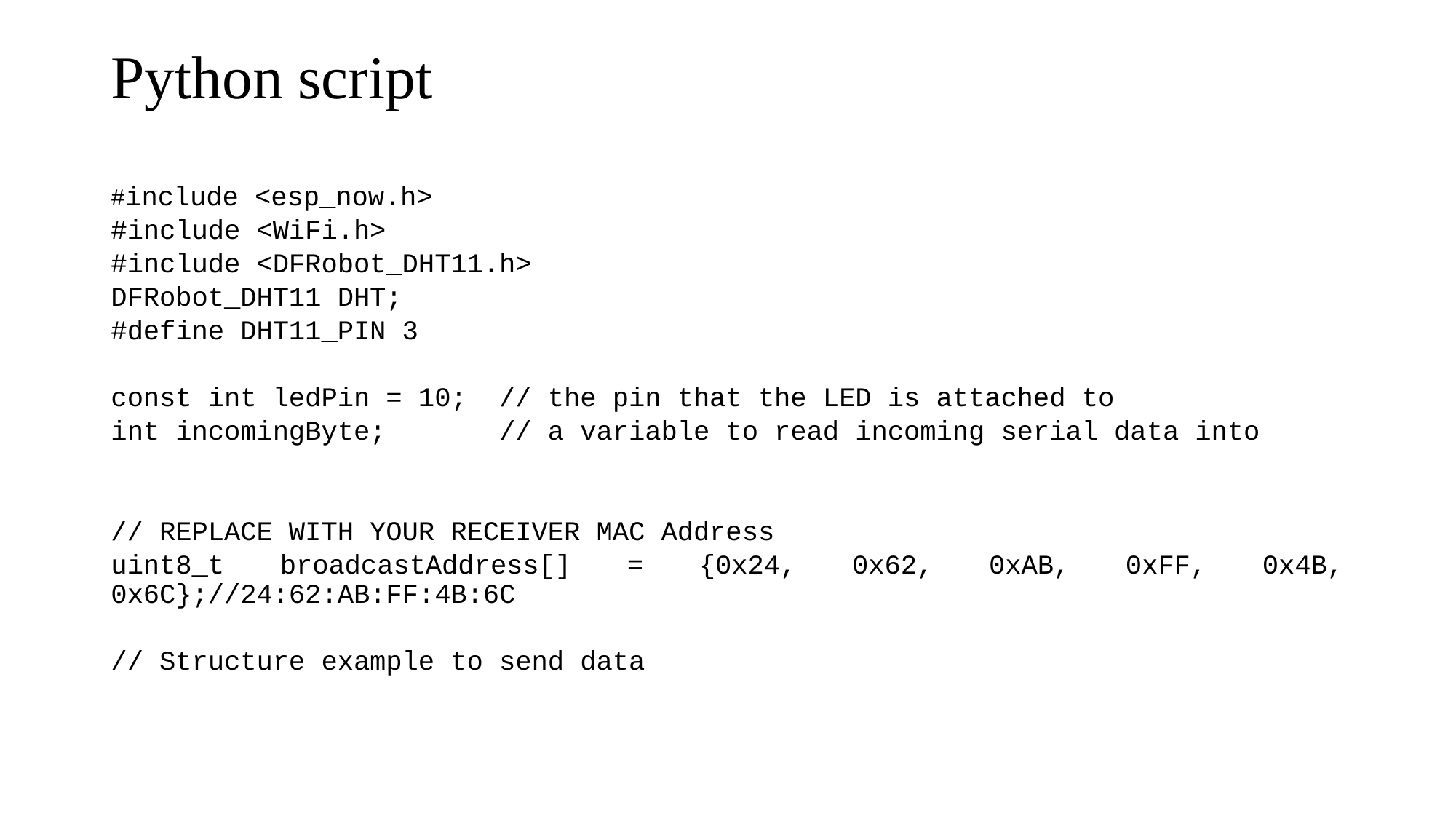

# Python script
#include <esp_now.h>
#include <WiFi.h>
#include <DFRobot_DHT11.h>
DFRobot_DHT11 DHT;
#define DHT11_PIN 3

const int ledPin = 10;  // the pin that the LED is attached to
int incomingByte;       // a variable to read incoming serial data into

// REPLACE WITH YOUR RECEIVER MAC Address
uint8_t broadcastAddress[] = {0x24, 0x62, 0xAB, 0xFF, 0x4B, 0x6C};//24:62:AB:FF:4B:6C

// Structure example to send data